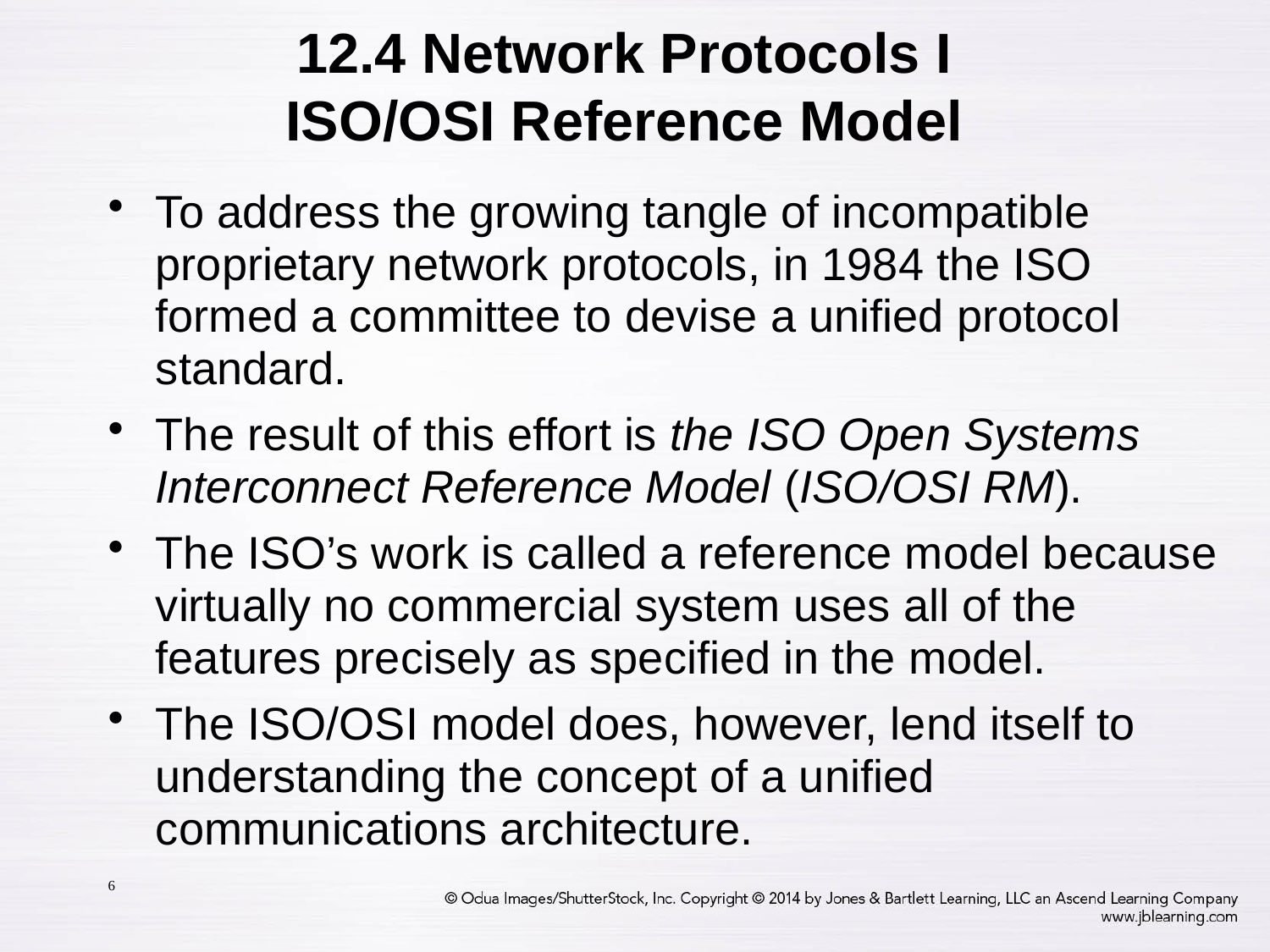

# 12.4 Network Protocols I ISO/OSI Reference Model
To address the growing tangle of incompatible proprietary network protocols, in 1984 the ISO formed a committee to devise a unified protocol standard.
The result of this effort is the ISO Open Systems Interconnect Reference Model (ISO/OSI RM).
The ISO’s work is called a reference model because virtually no commercial system uses all of the features precisely as specified in the model.
The ISO/OSI model does, however, lend itself to understanding the concept of a unified communications architecture.
6